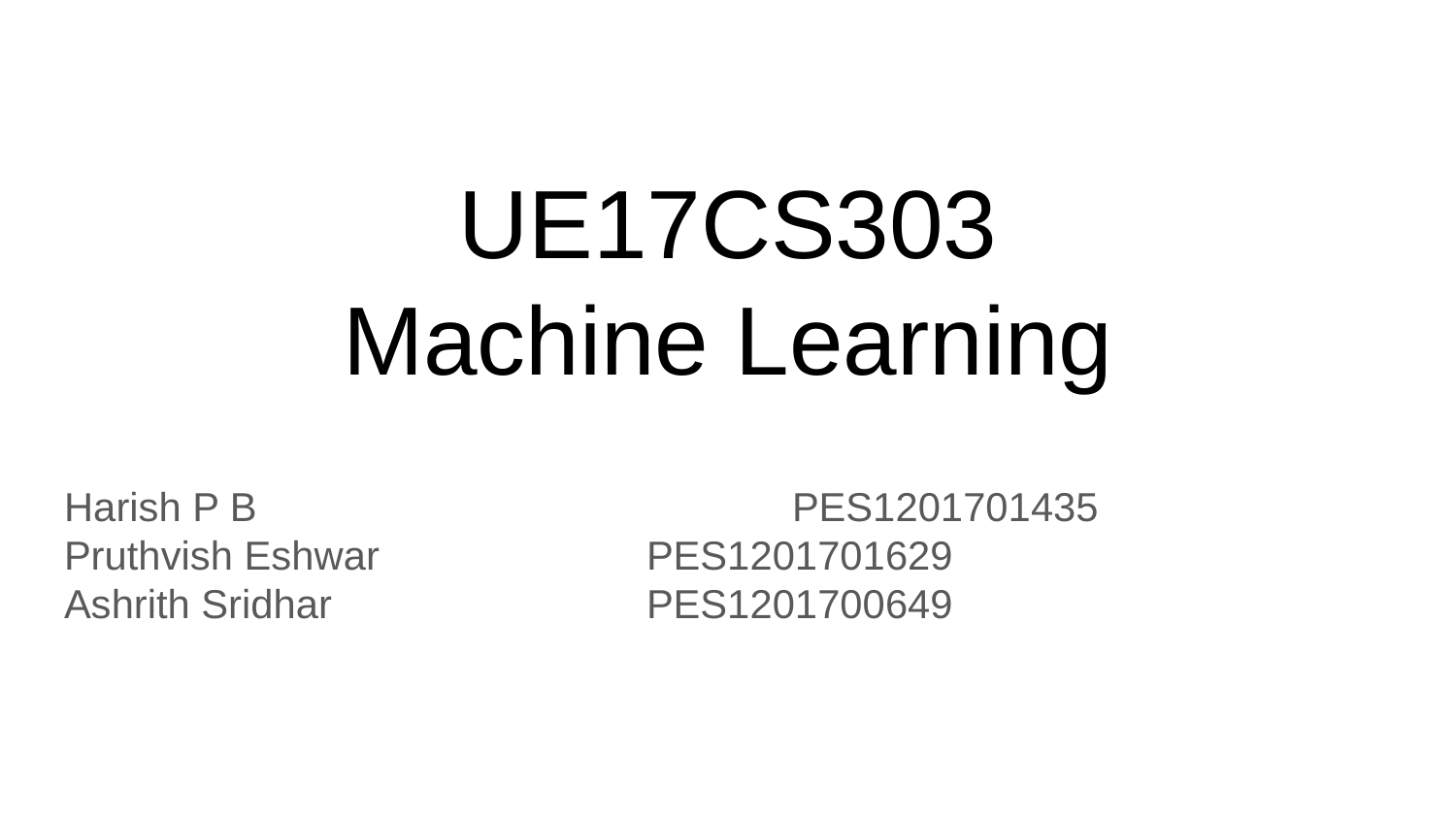

# UE17CS303
Machine Learning
Harish P B				PES1201701435
Pruthvish Eshwar		PES1201701629
Ashrith Sridhar			PES1201700649